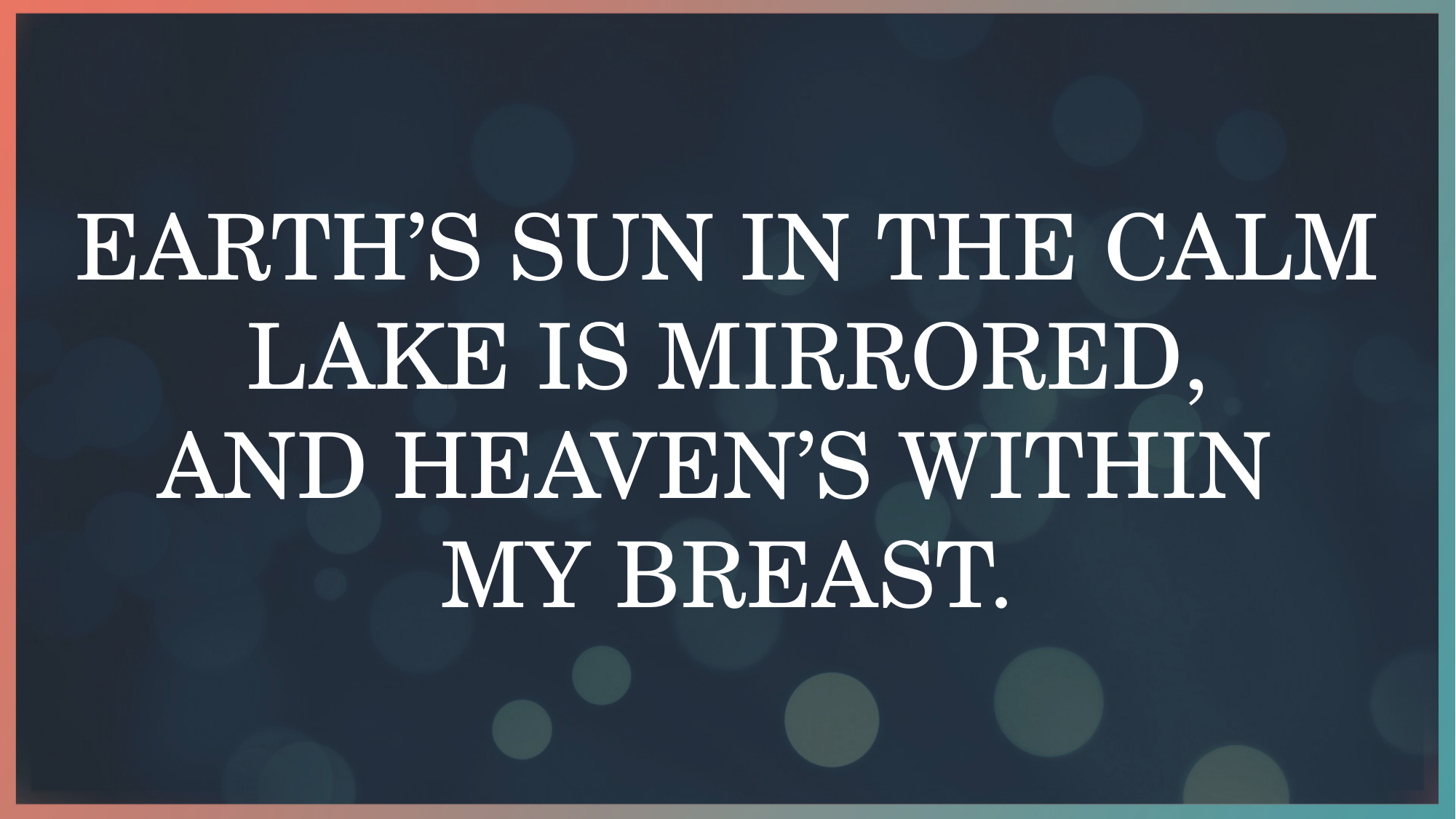

EARTH’S SUN IN THE CALM LAKE IS MIRRORED,
AND HEAVEN’S WITHIN
MY BREAST.